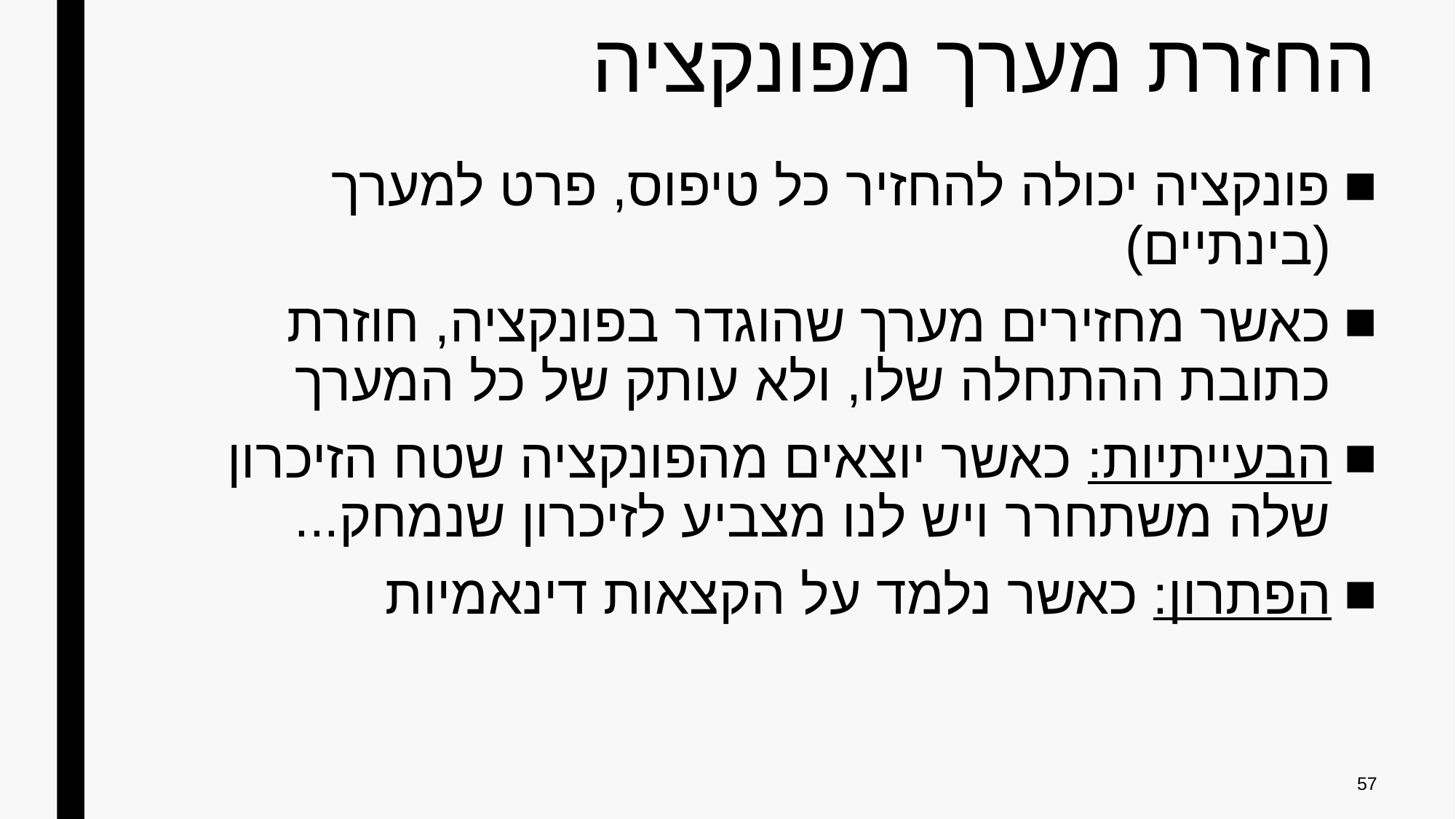

# החזרת מערך מפונקציה
פונקציה יכולה להחזיר כל טיפוס, פרט למערך (בינתיים)
כאשר מחזירים מערך שהוגדר בפונקציה, חוזרת כתובת ההתחלה שלו, ולא עותק של כל המערך
הבעייתיות: כאשר יוצאים מהפונקציה שטח הזיכרון שלה משתחרר ויש לנו מצביע לזיכרון שנמחק...
הפתרון: כאשר נלמד על הקצאות דינאמיות
57